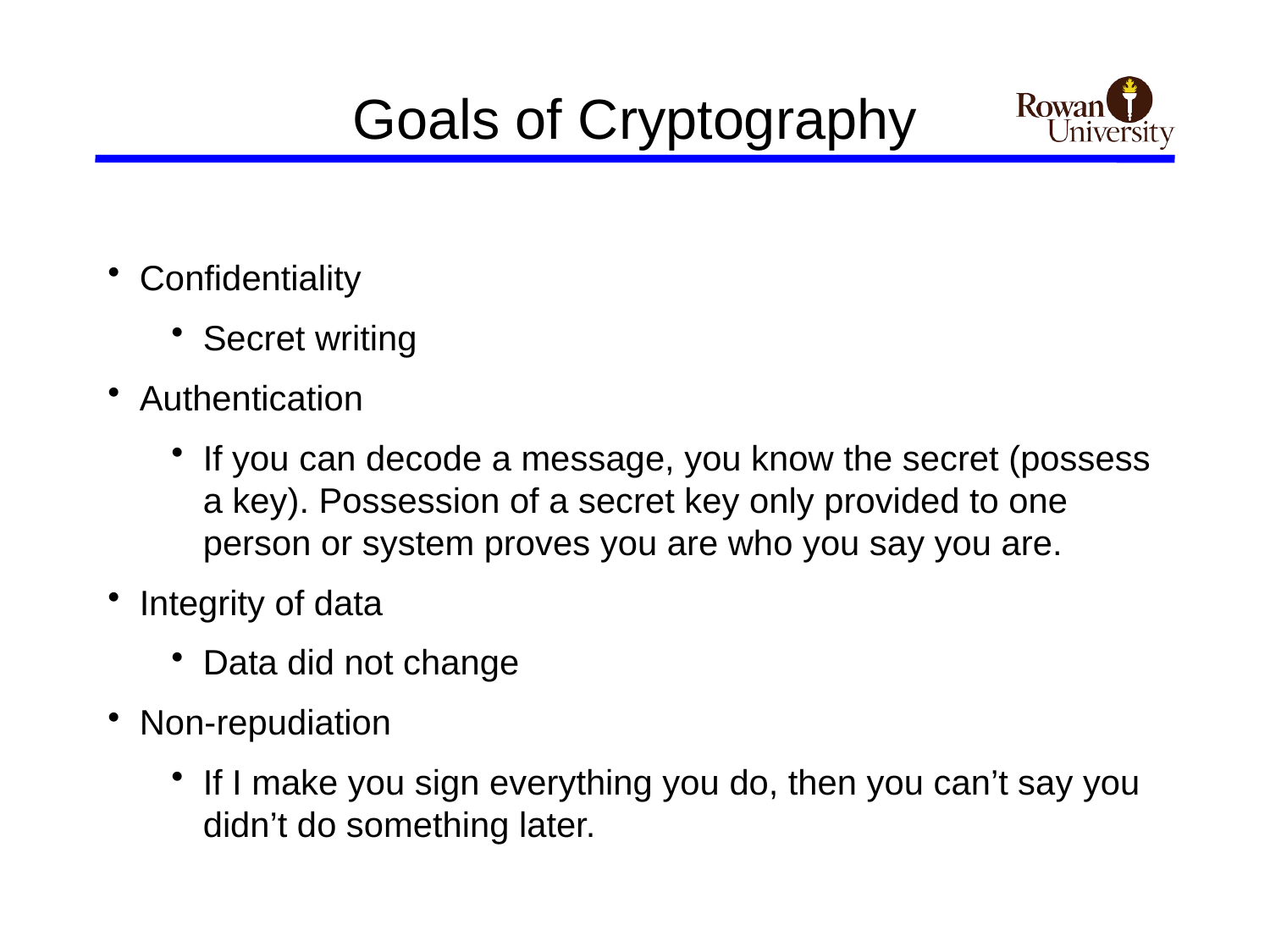

# Goals of Cryptography

Confidentiality
Secret writing
Authentication
If you can decode a message, you know the secret (possess a key). Possession of a secret key only provided to one person or system proves you are who you say you are.
Integrity of data
Data did not change
Non-repudiation
If I make you sign everything you do, then you can’t say you didn’t do something later.